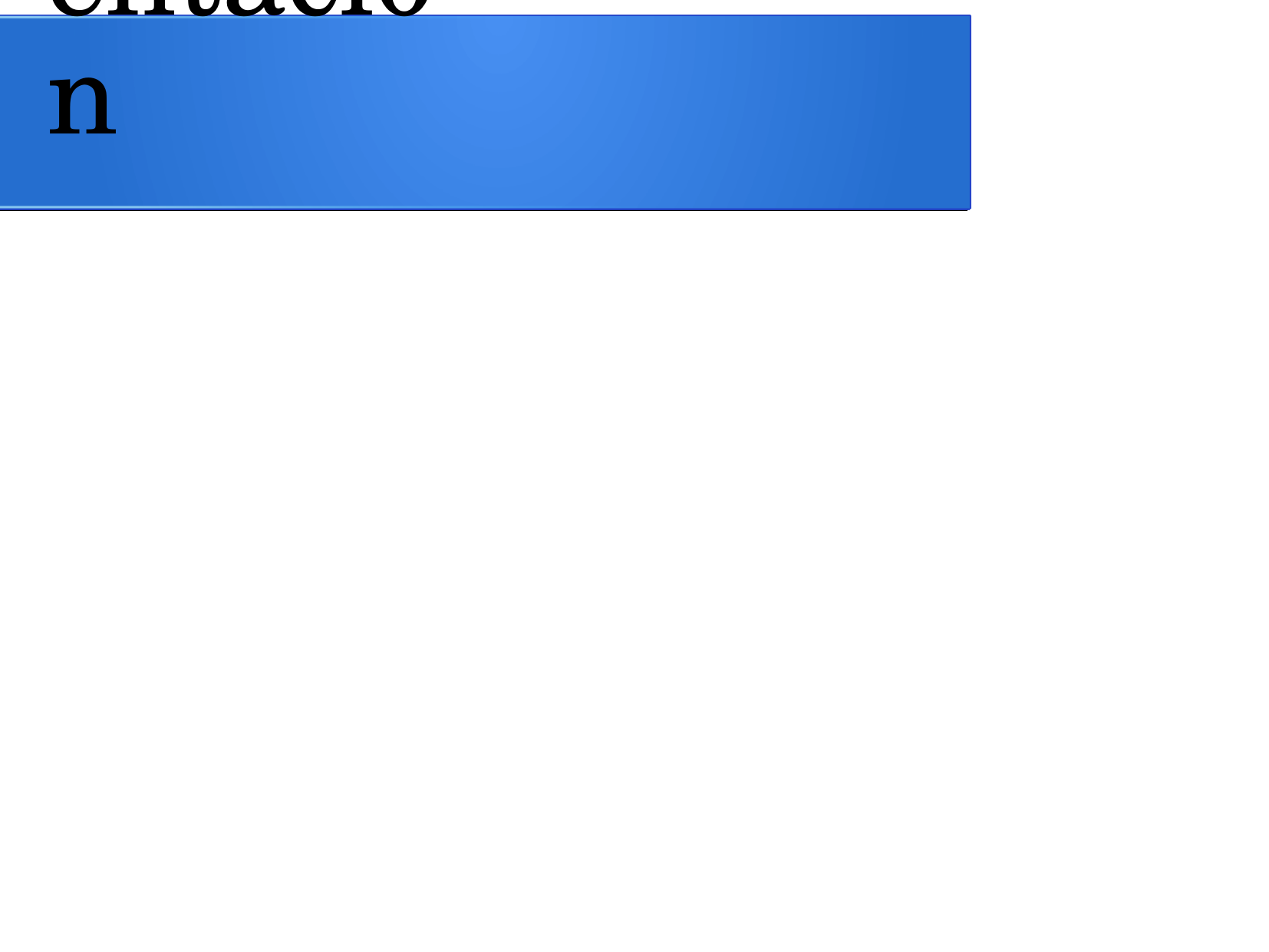

Implementación
Universidad Nacional de Tres de Febrero